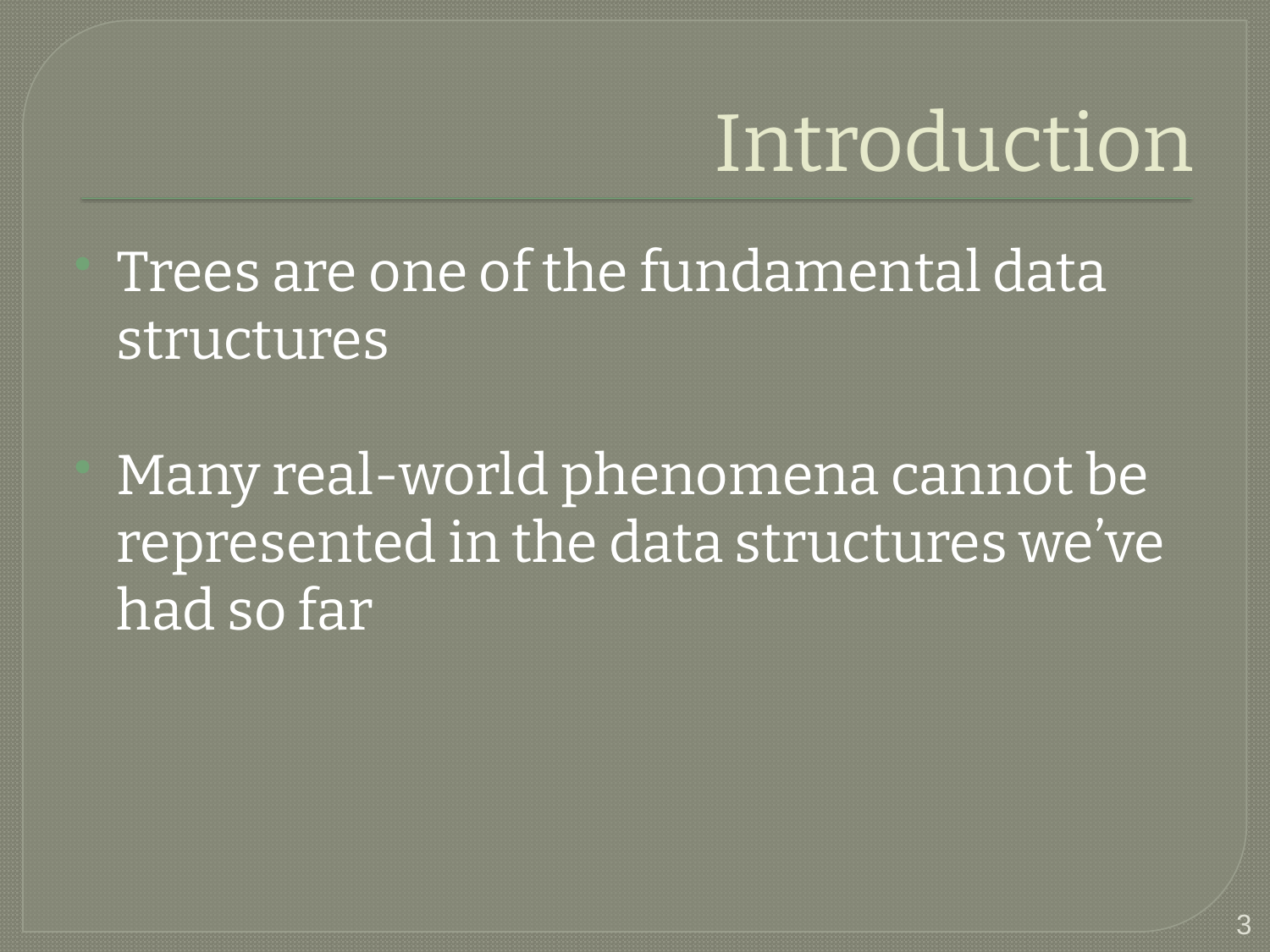

# Introduction
Trees are one of the fundamental data structures

Many real-world phenomena cannot be represented in the data structures we’ve had so far

3